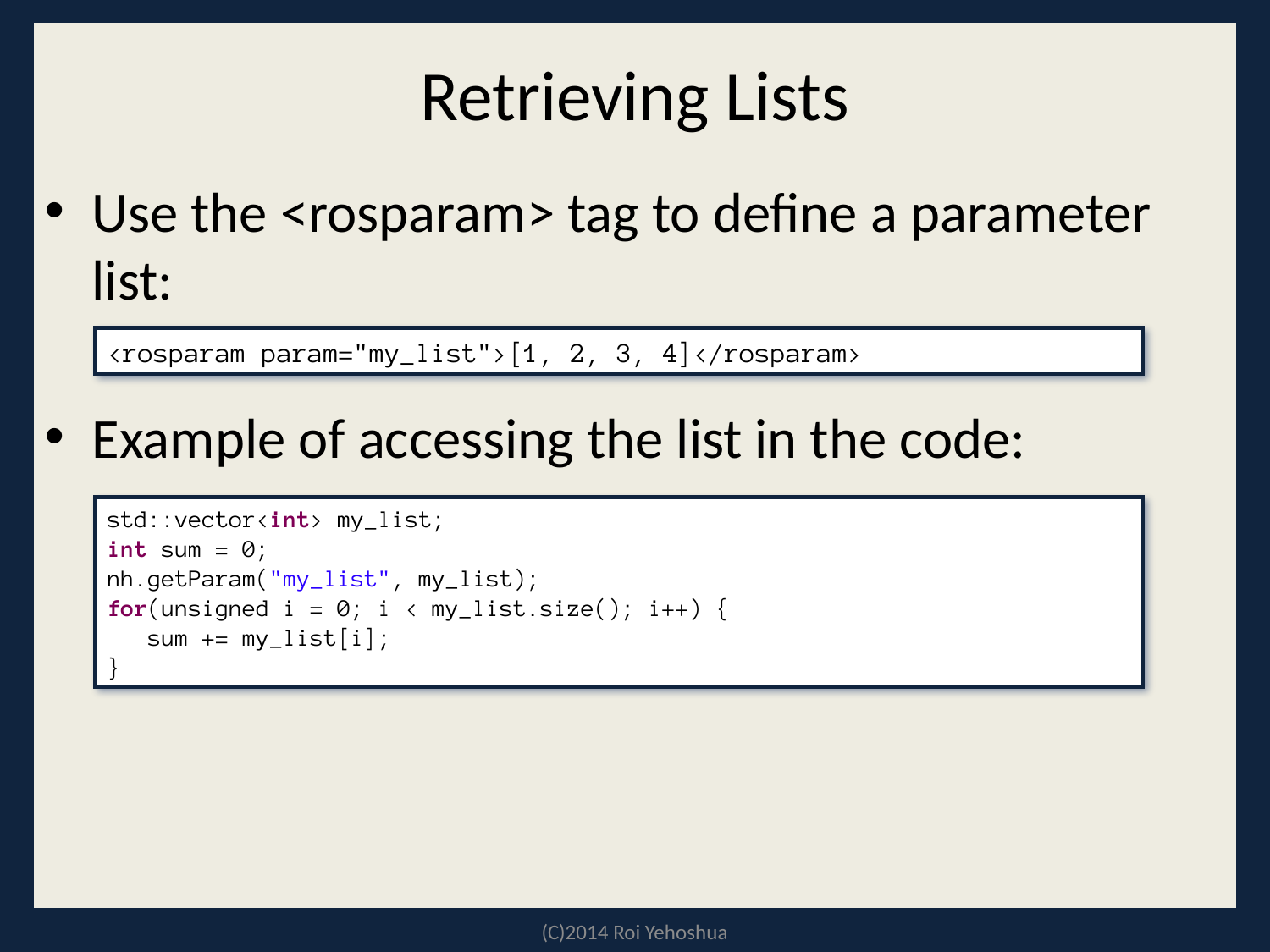

# Retrieving Lists
Use the <rosparam> tag to define a parameter list:

Example of accessing the list in the code:

<rosparam param="my_list">[1, 2, 3, 4]</rosparam>
std::vector<int> my_list;
int sum = 0;
nh.getParam("my_list", my_list);
for(unsigned i = 0; i < my_list.size(); i++) {
   sum += my_list[i];
}
(C)2014 Roi Yehoshua